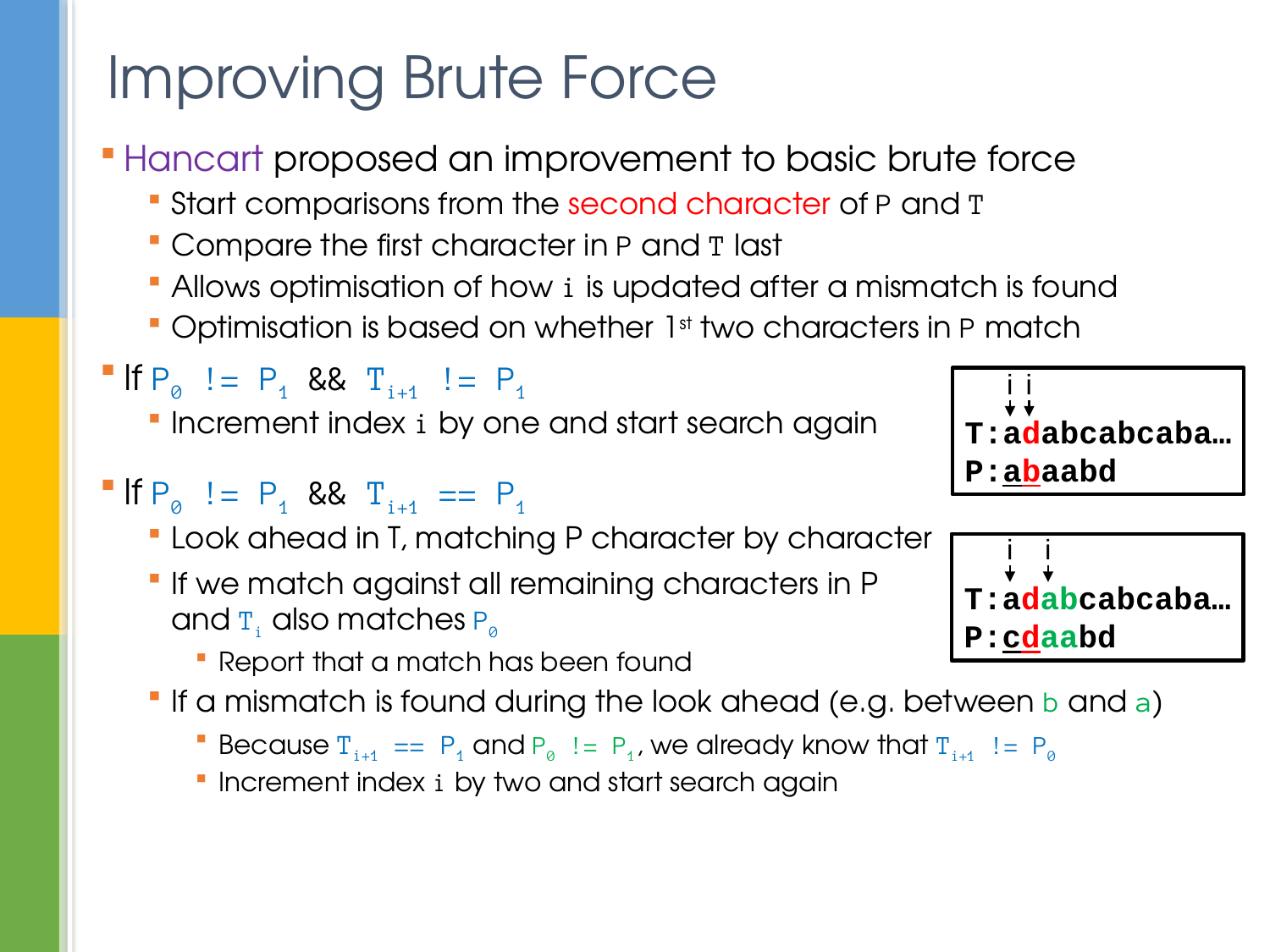

# Improving Brute Force
Hancart proposed an improvement to basic brute force
Start comparisons from the second character of P and T
Compare the first character in P and T last
Allows optimisation of how i is updated after a mismatch is found
Optimisation is based on whether 1st two characters in P match
If P0 != P1 && Ti+1 != P1
Increment index i by one and start search again

If P0 != P1 && Ti+1 == P1
Look ahead in T, matching P character by character
If we match against all remaining characters in P
and Ti also matches P0
Report that a match has been found
If a mismatch is found during the look ahead (e.g. between b and a)
Because Ti+1 == P1 and P0 != P1, we already know that Ti+1 != P0
Increment index i by two and start search again
i
i
T:adabcabcaba…
P:abaabd

i
i
T:adabcabcaba…
P:cdaabd